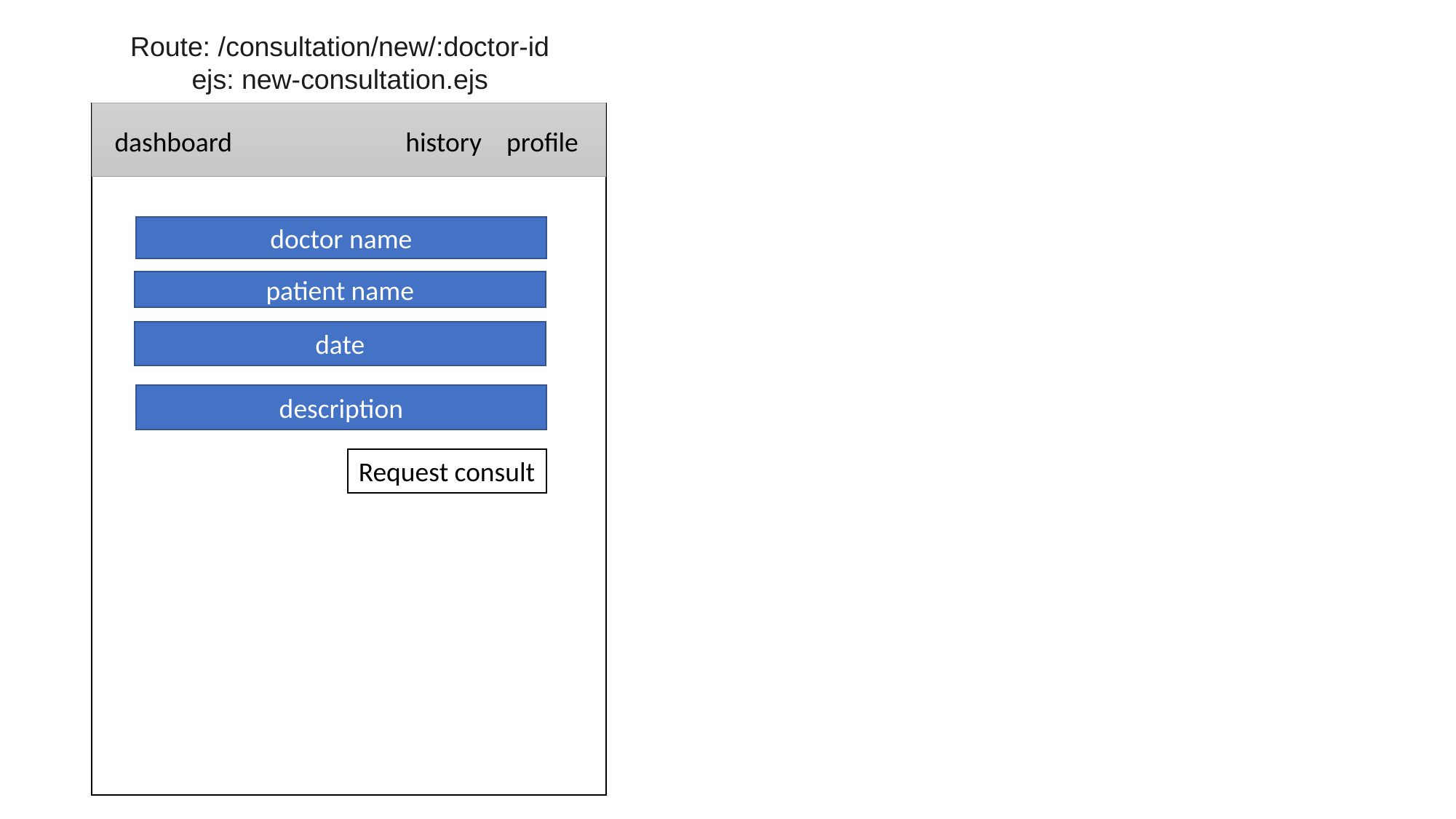

Route: /consultation/new/:doctor-id
ejs: new-consultation.ejs

dashboard
history    profile
doctor name
patient name
date
description
Request consult